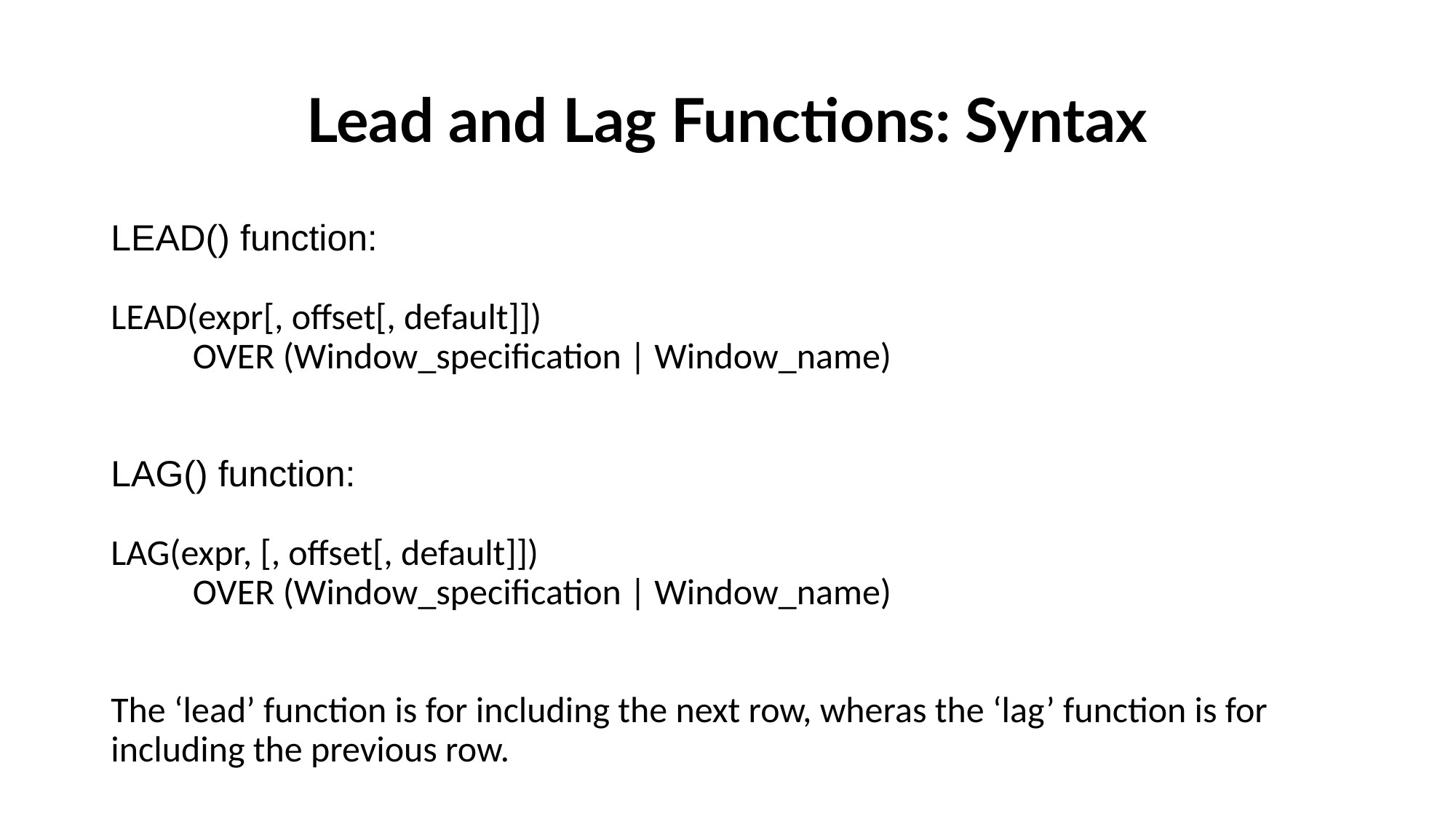

# Lead and Lag Functions: Syntax
LEAD() function:

LEAD(expr[, offset[, default]])
          OVER (Window_specification | Window_name)

LAG() function:

LAG(expr, [, offset[, default]])
          OVER (Window_specification | Window_name)

The ‘lead’ function is for including the next row, wheras the ‘lag’ function is for including the previous row.